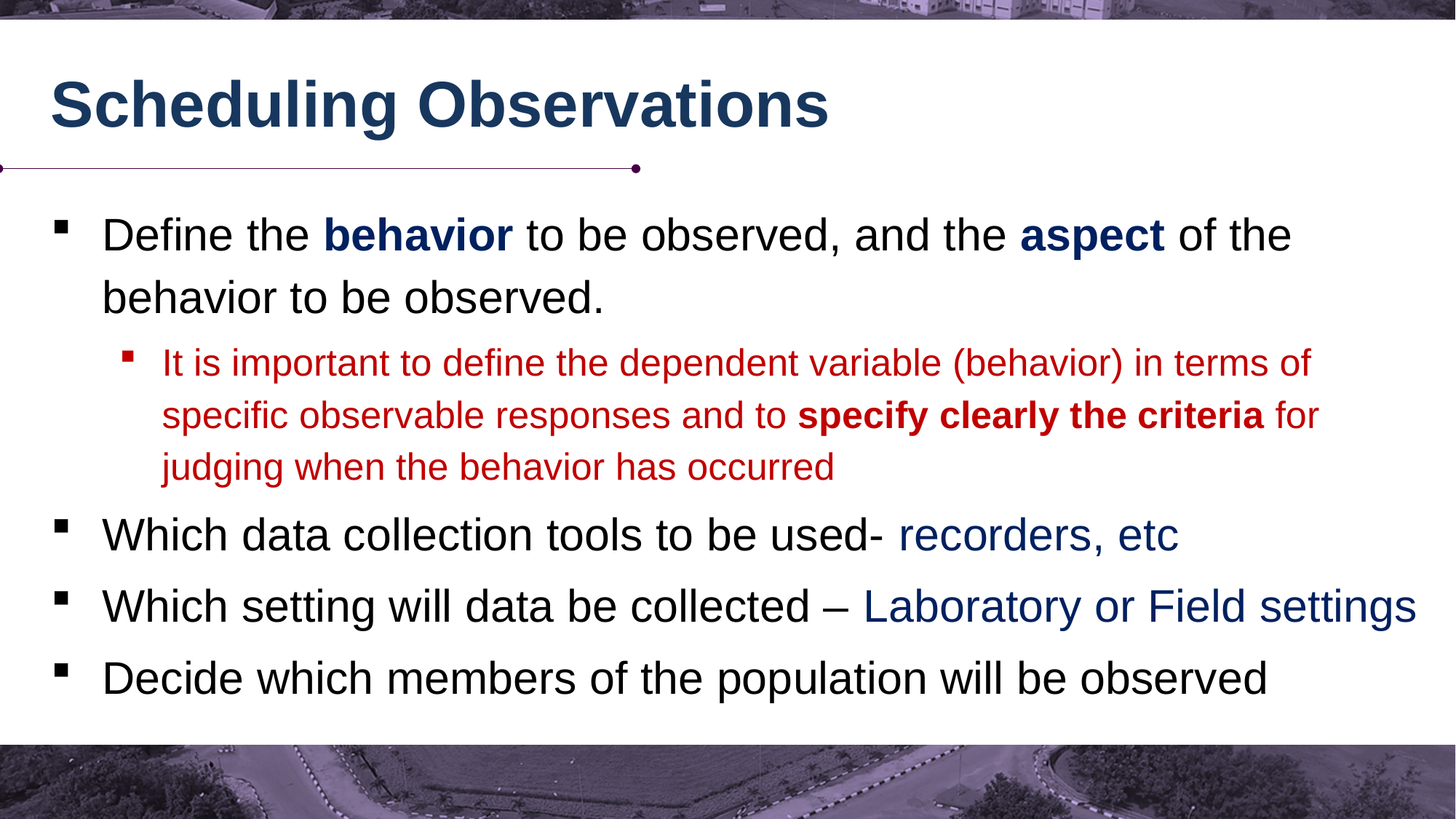

# Scheduling Observations
Define the behavior to be observed, and the aspect of the behavior to be observed.
It is important to define the dependent variable (behavior) in terms of specific observable responses and to specify clearly the criteria for judging when the behavior has occurred
Which data collection tools to be used- recorders, etc
Which setting will data be collected – Laboratory or Field settings
Decide which members of the population will be observed